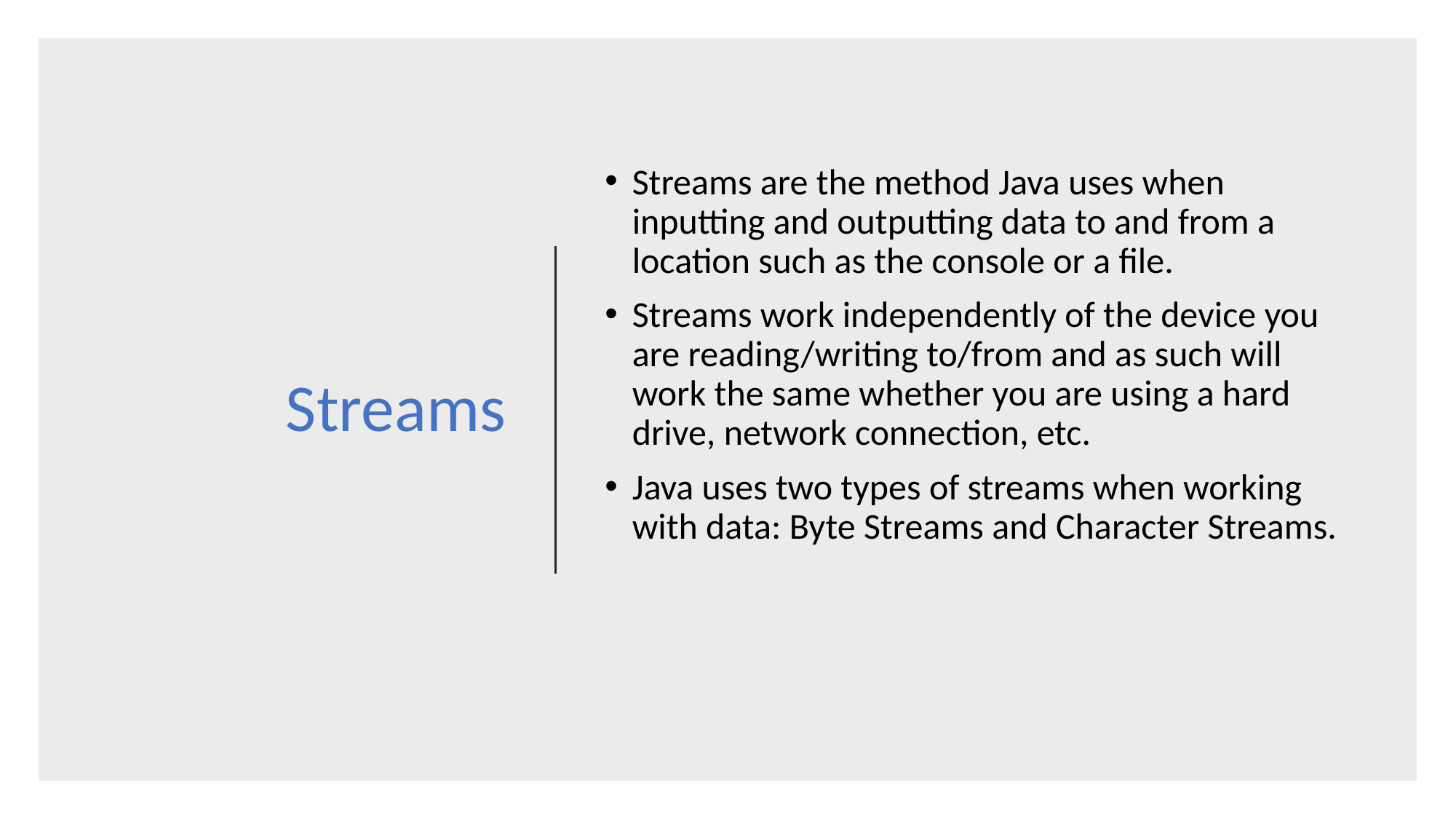

# Streams
Streams are the method Java uses when inputting and outputting data to and from a location such as the console or a file.
Streams work independently of the device you are reading/writing to/from and as such will work the same whether you are using a hard drive, network connection, etc.
Java uses two types of streams when working with data: Byte Streams and Character Streams.